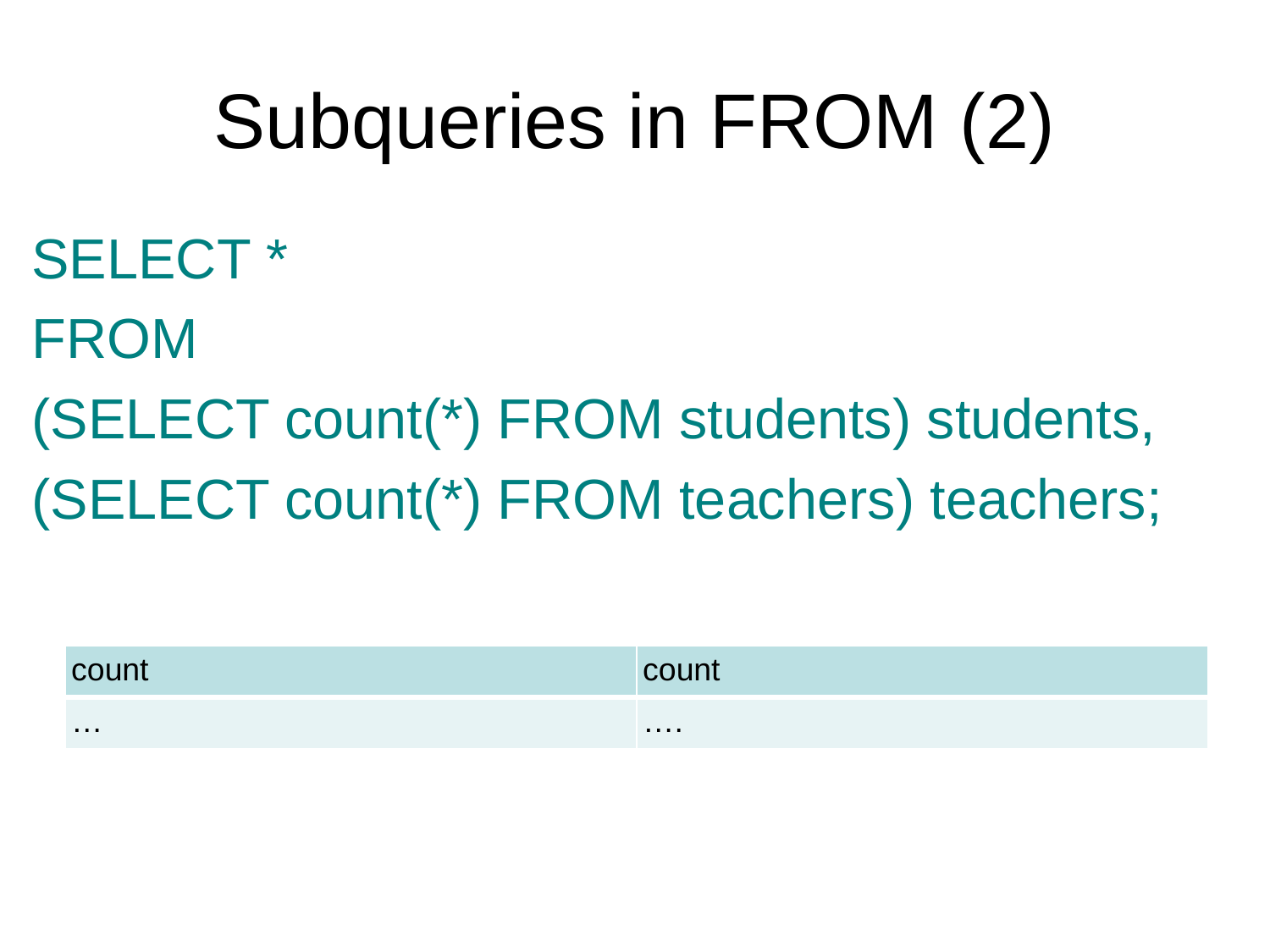

Subqueries in FROM (2)
SELECT *
FROM
(SELECT count(*) FROM students) students,
(SELECT count(*) FROM teachers) teachers;
| count | count |
| --- | --- |
| … | …. |